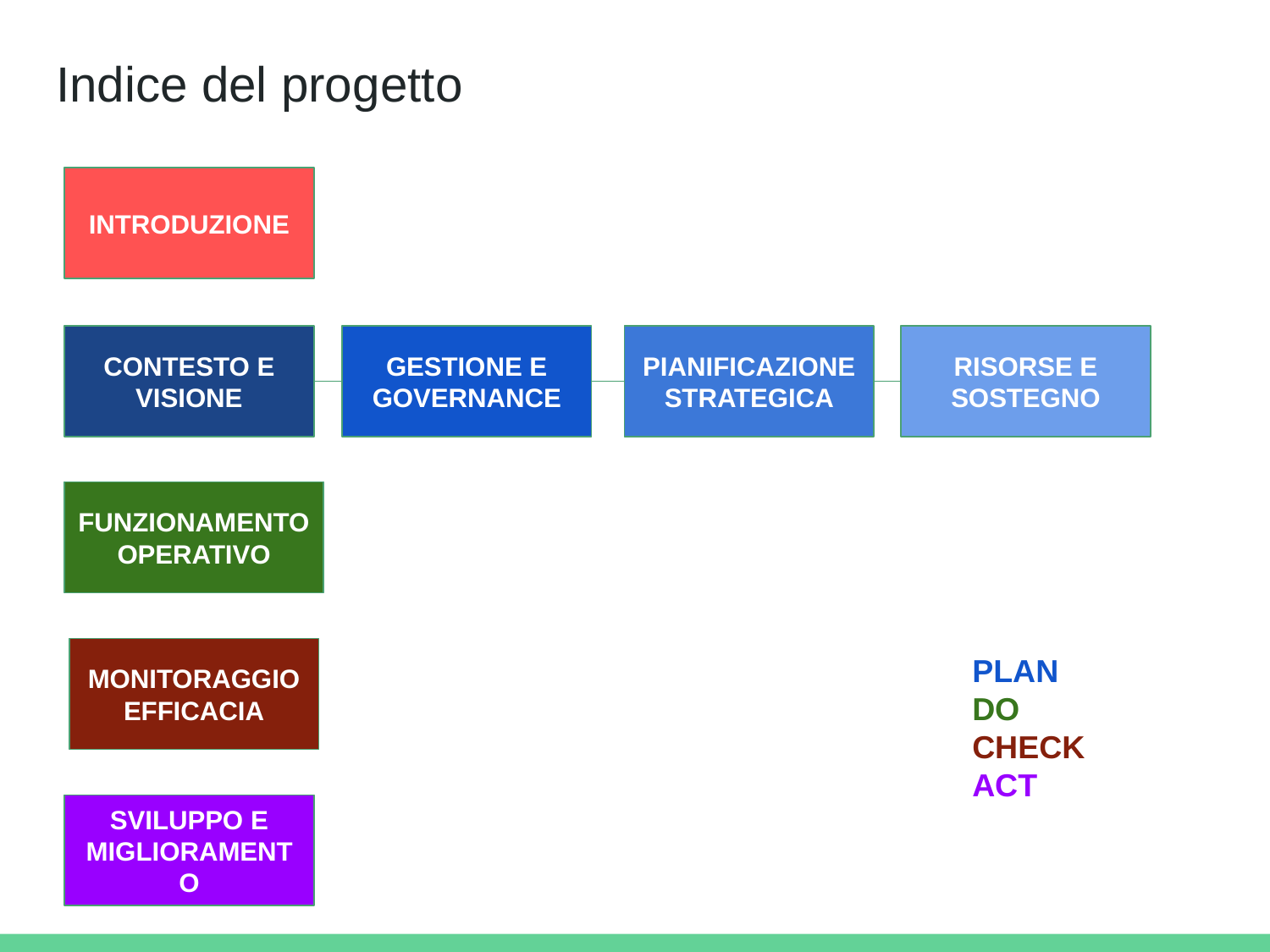

# Indice del progetto
INTRODUZIONE
CONTESTO E VISIONE
GESTIONE E GOVERNANCE
PIANIFICAZIONE STRATEGICA
RISORSE E SOSTEGNO
FUNZIONAMENTO OPERATIVO
MONITORAGGIO EFFICACIA
PLAN
DO CHECK
ACT
SVILUPPO E MIGLIORAMENTO